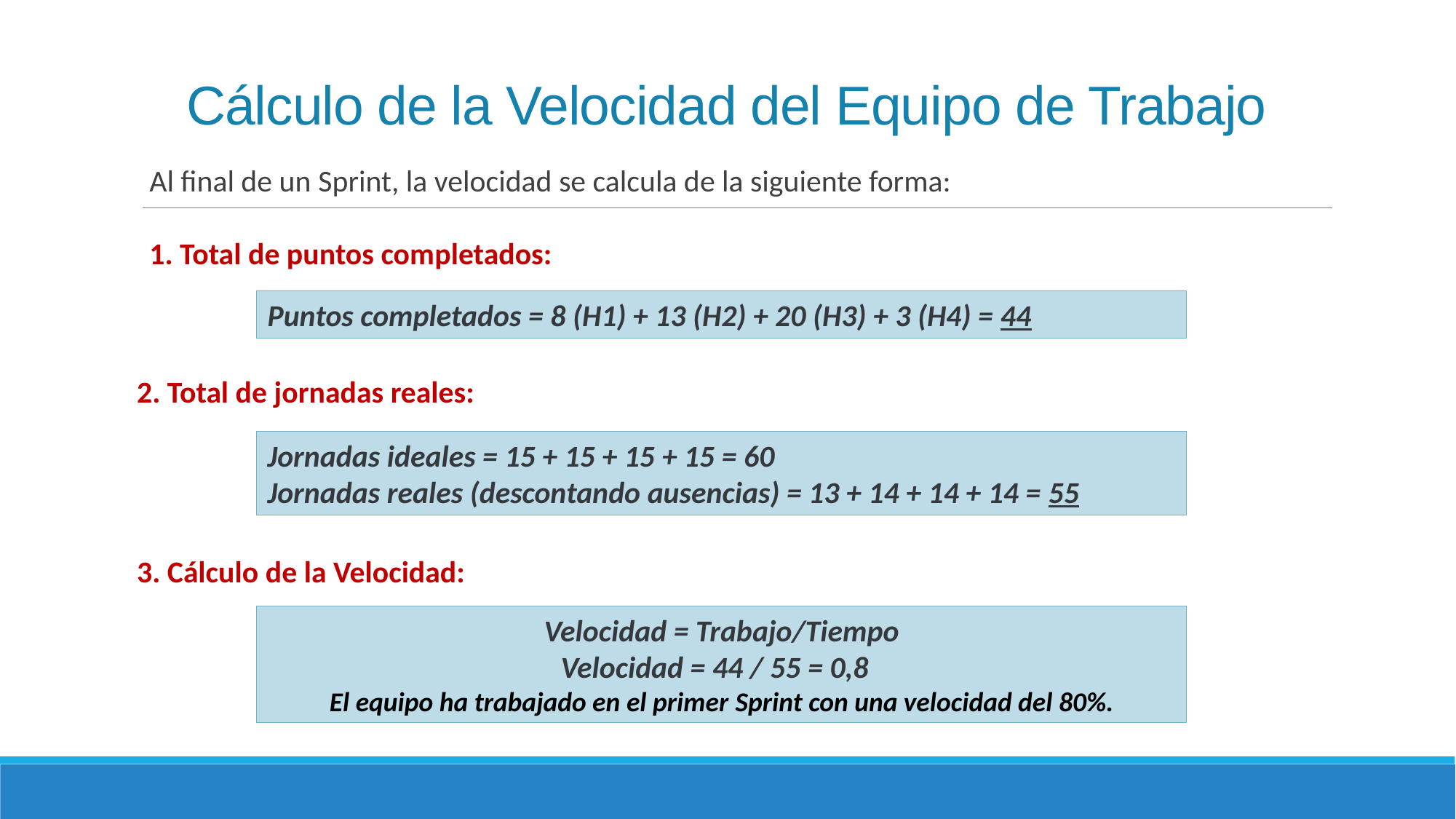

# Cálculo de la Velocidad del Equipo de Trabajo
Al final de un Sprint, la velocidad se calcula de la siguiente forma:

1. Total de puntos completados:
Puntos completados = 8 (H1) + 13 (H2) + 20 (H3) + 3 (H4) = 44
2. Total de jornadas reales:
Jornadas ideales = 15 + 15 + 15 + 15 = 60 
Jornadas reales (descontando ausencias) = 13 + 14 + 14 + 14 = 55
3. Cálculo de la Velocidad:
Velocidad = Trabajo/Tiempo
Velocidad = 44 / 55 = 0,8
El equipo ha trabajado en el primer Sprint con una velocidad del 80%.